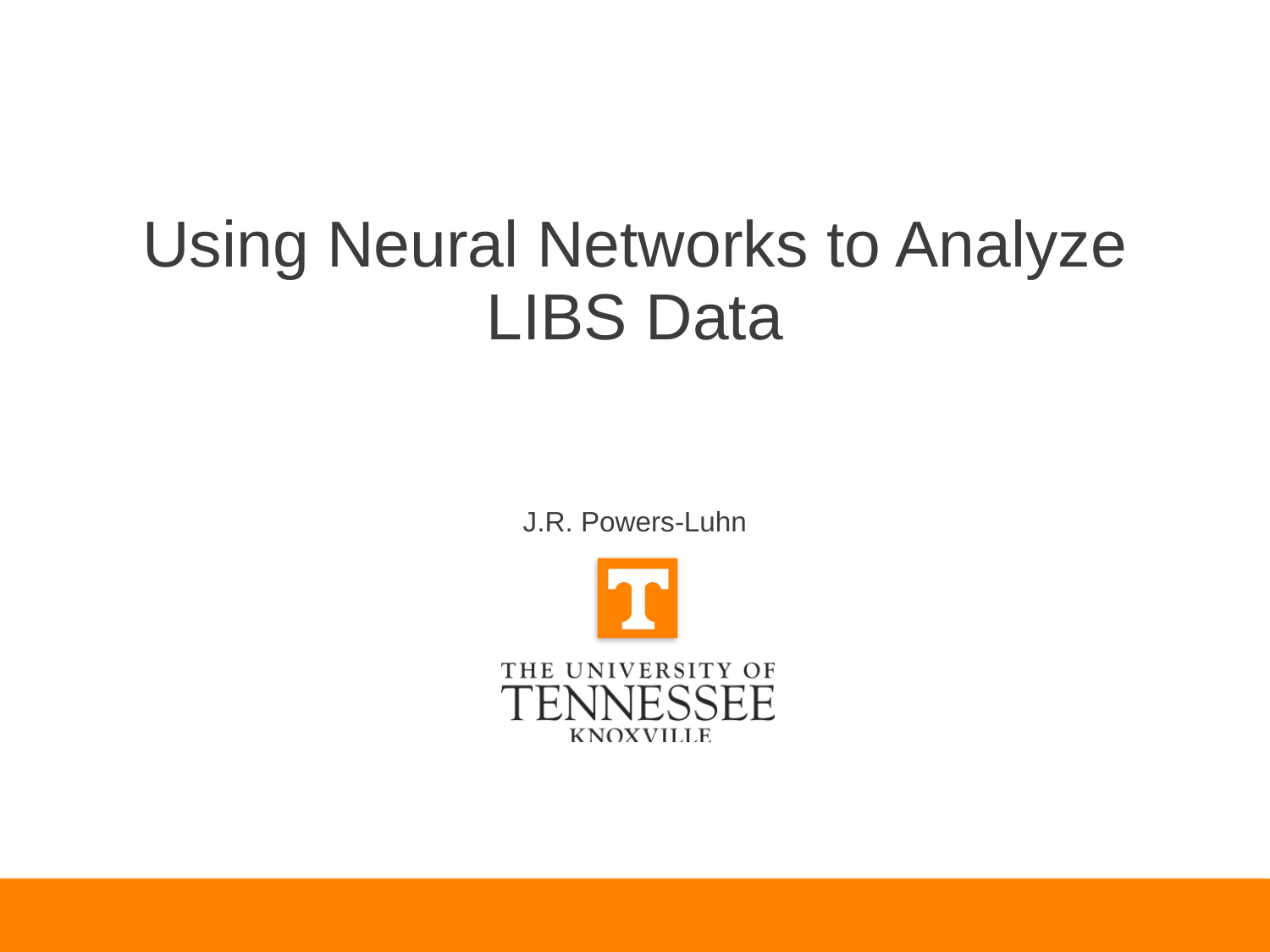

# Using Neural Networks to Analyze LIBS Data
J.R. Powers-Luhn